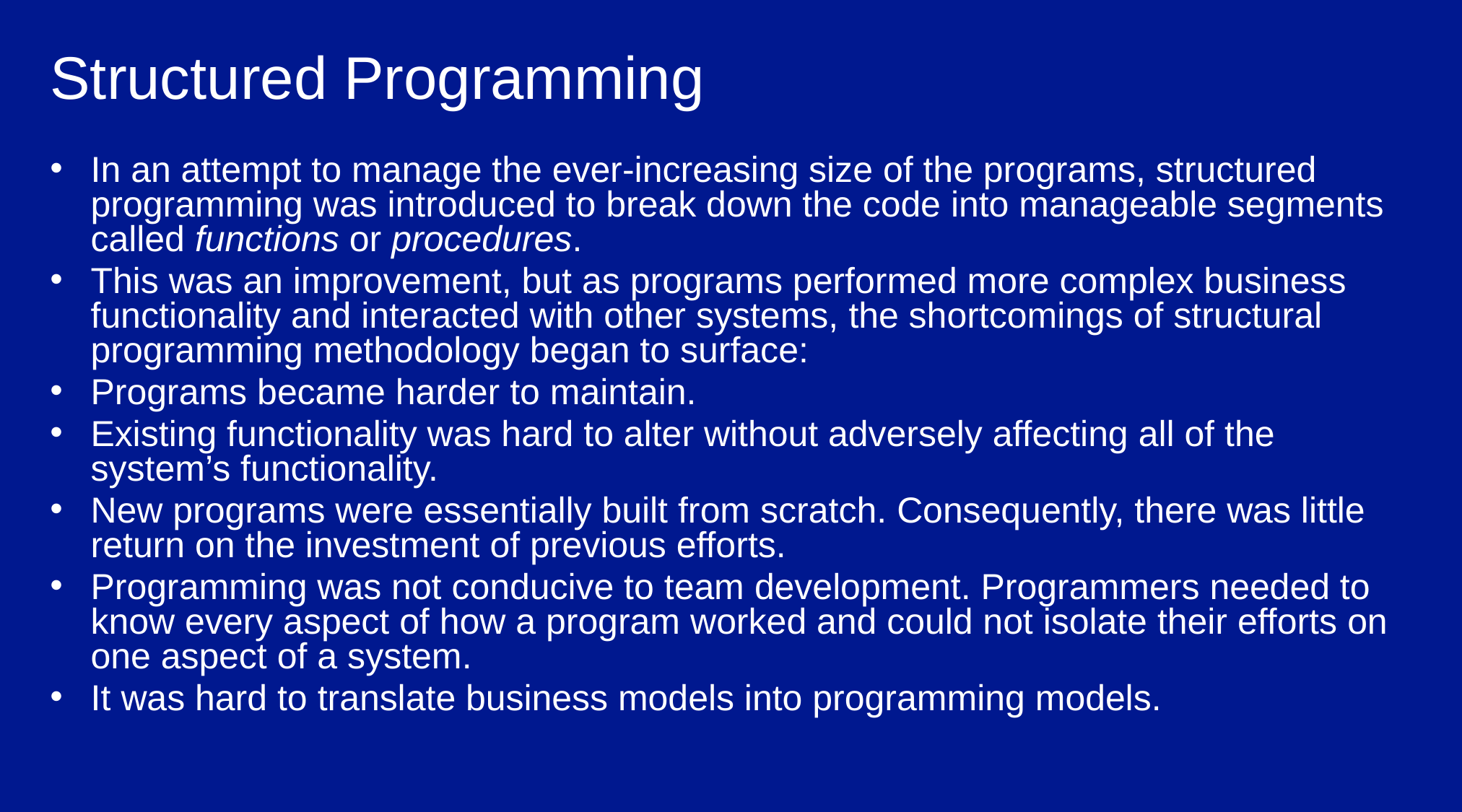

# Structured Programming
In an attempt to manage the ever-increasing size of the programs, structured programming was introduced to break down the code into manageable segments called functions or procedures.
This was an improvement, but as programs performed more complex business functionality and interacted with other systems, the shortcomings of structural programming methodology began to surface:
Programs became harder to maintain.
Existing functionality was hard to alter without adversely affecting all of the system’s functionality.
New programs were essentially built from scratch. Consequently, there was little return on the investment of previous efforts.
Programming was not conducive to team development. Programmers needed to know every aspect of how a program worked and could not isolate their efforts on one aspect of a system.
It was hard to translate business models into programming models.